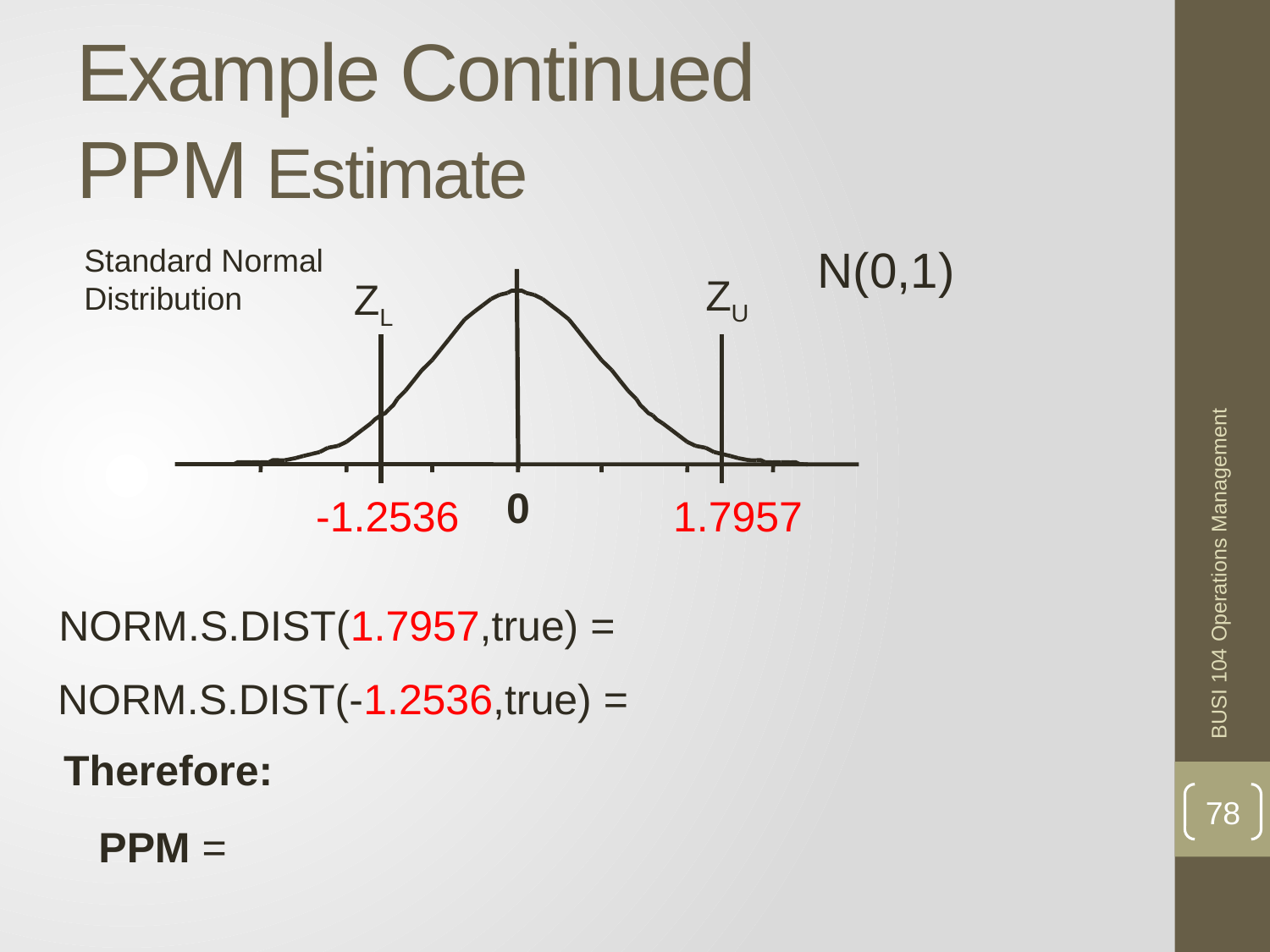

# Example Continued PPM Estimate
N(0,1)
Standard Normal Distribution
ZU
ZL

0
-1.2536
1.7957
BUSI 104 Operations Management
NORM.S.DIST(1.7957,true) =
NORM.S.DIST(-1.2536,true) =
Therefore:
78
PPM =